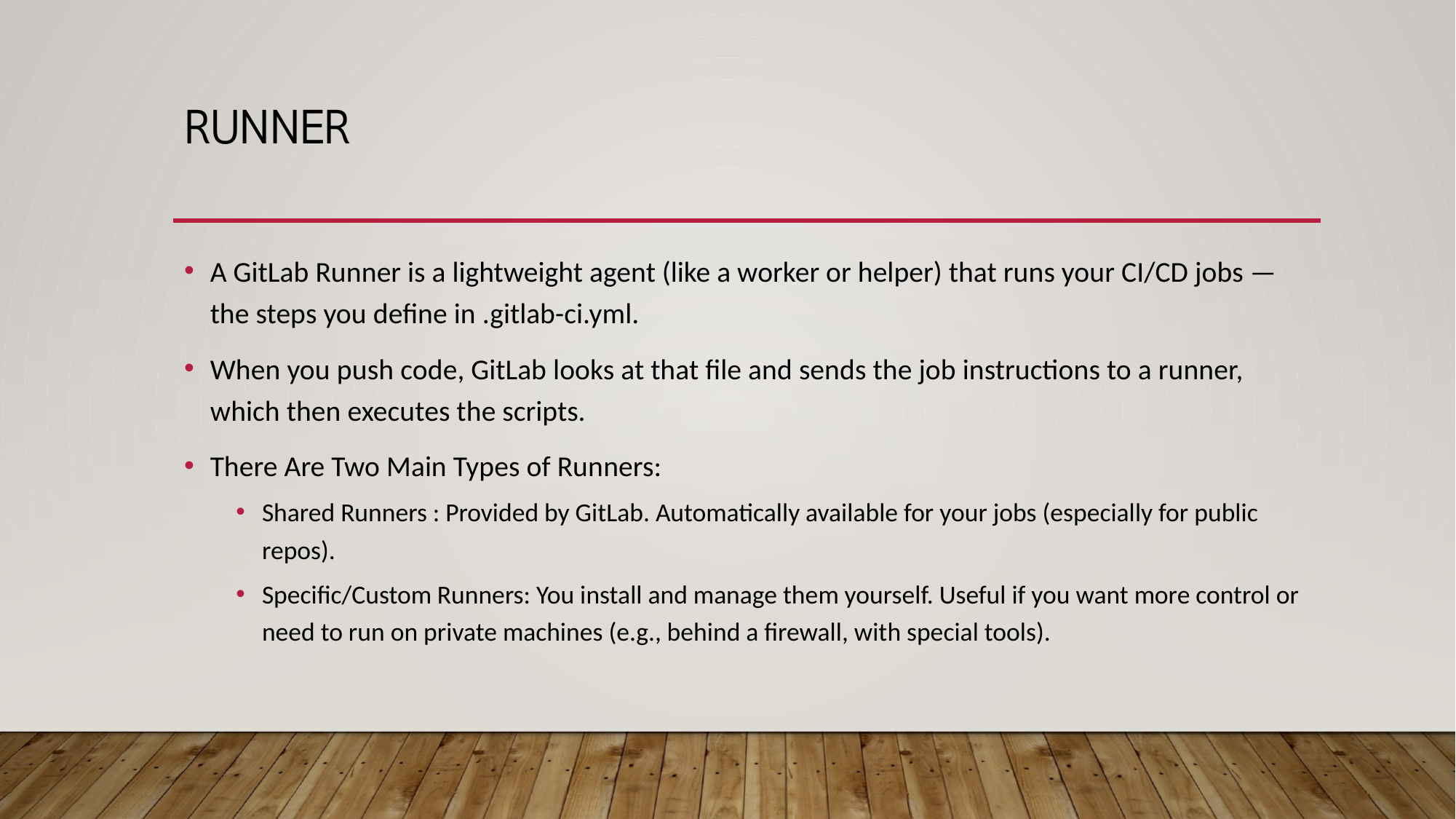

# Runner
A GitLab Runner is a lightweight agent (like a worker or helper) that runs your CI/CD jobs — the steps you define in .gitlab-ci.yml.
When you push code, GitLab looks at that file and sends the job instructions to a runner, which then executes the scripts.
There Are Two Main Types of Runners:
Shared Runners : Provided by GitLab. Automatically available for your jobs (especially for public repos).
Specific/Custom Runners: You install and manage them yourself. Useful if you want more control or need to run on private machines (e.g., behind a firewall, with special tools).